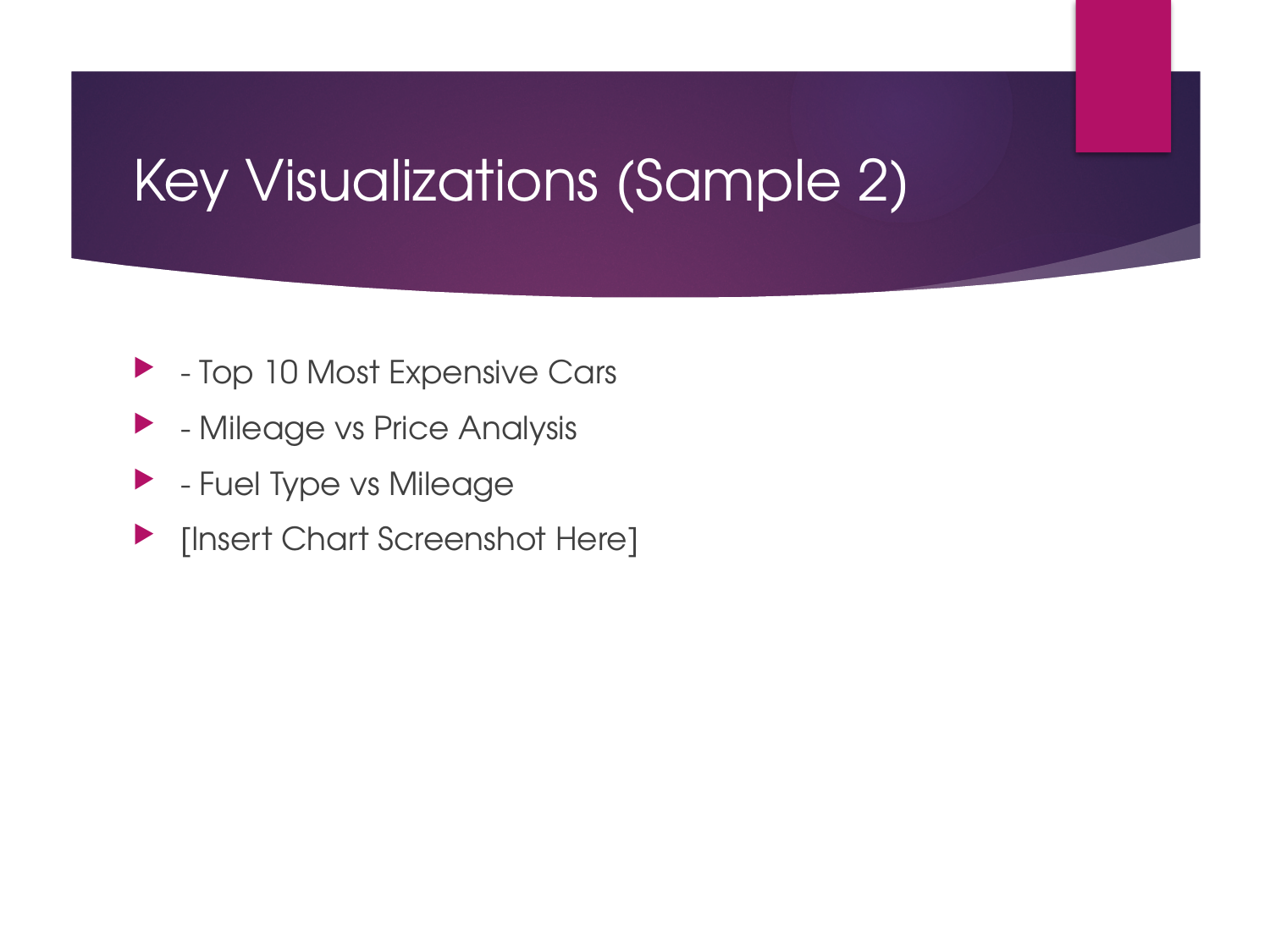

# Key Visualizations (Sample 2)
- Top 10 Most Expensive Cars
- Mileage vs Price Analysis
- Fuel Type vs Mileage
[Insert Chart Screenshot Here]